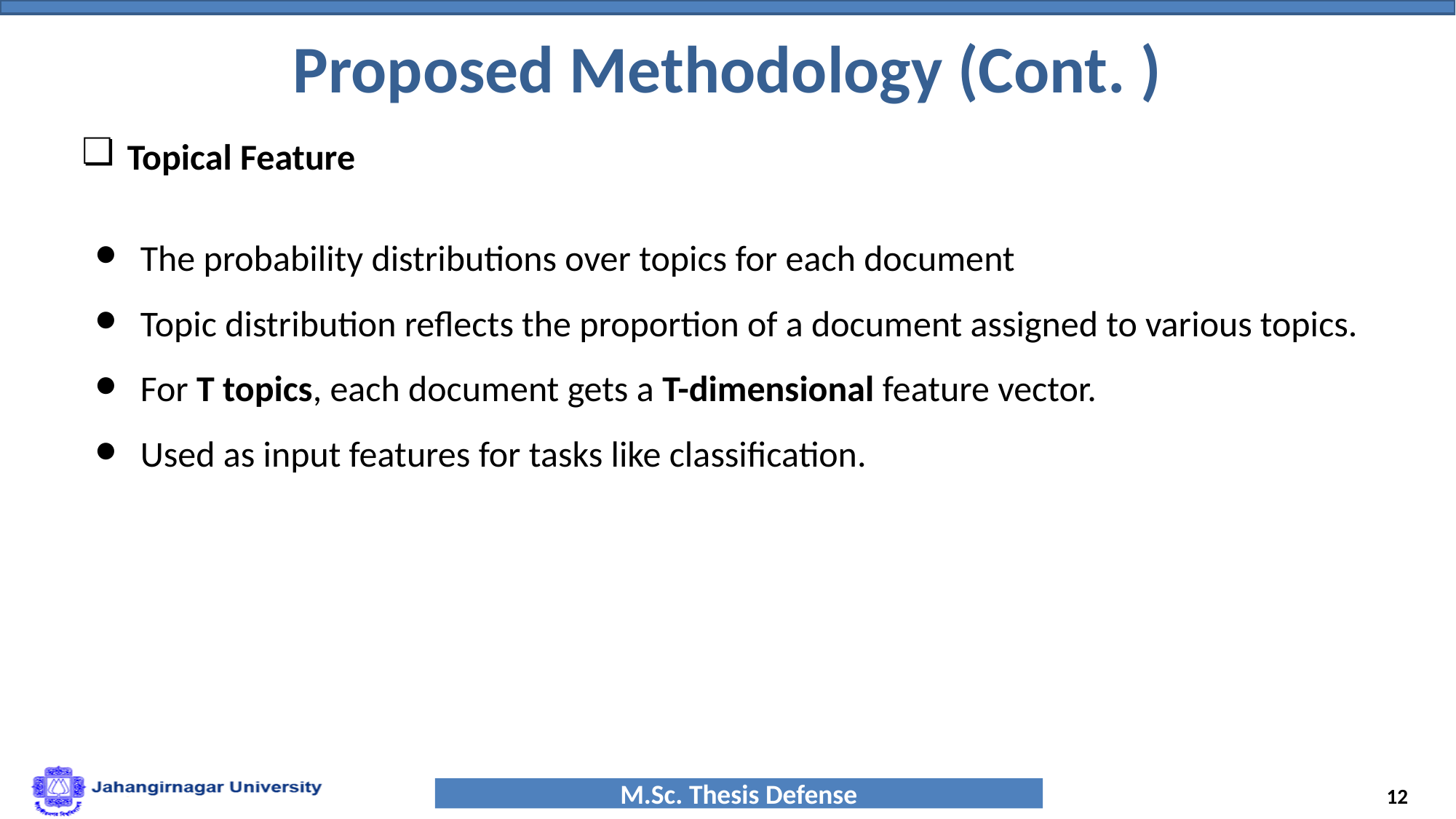

# Proposed Methodology (Cont. )
Topical Feature
The probability distributions over topics for each document
Topic distribution reflects the proportion of a document assigned to various topics.
For T topics, each document gets a T-dimensional feature vector.
Used as input features for tasks like classification.

12